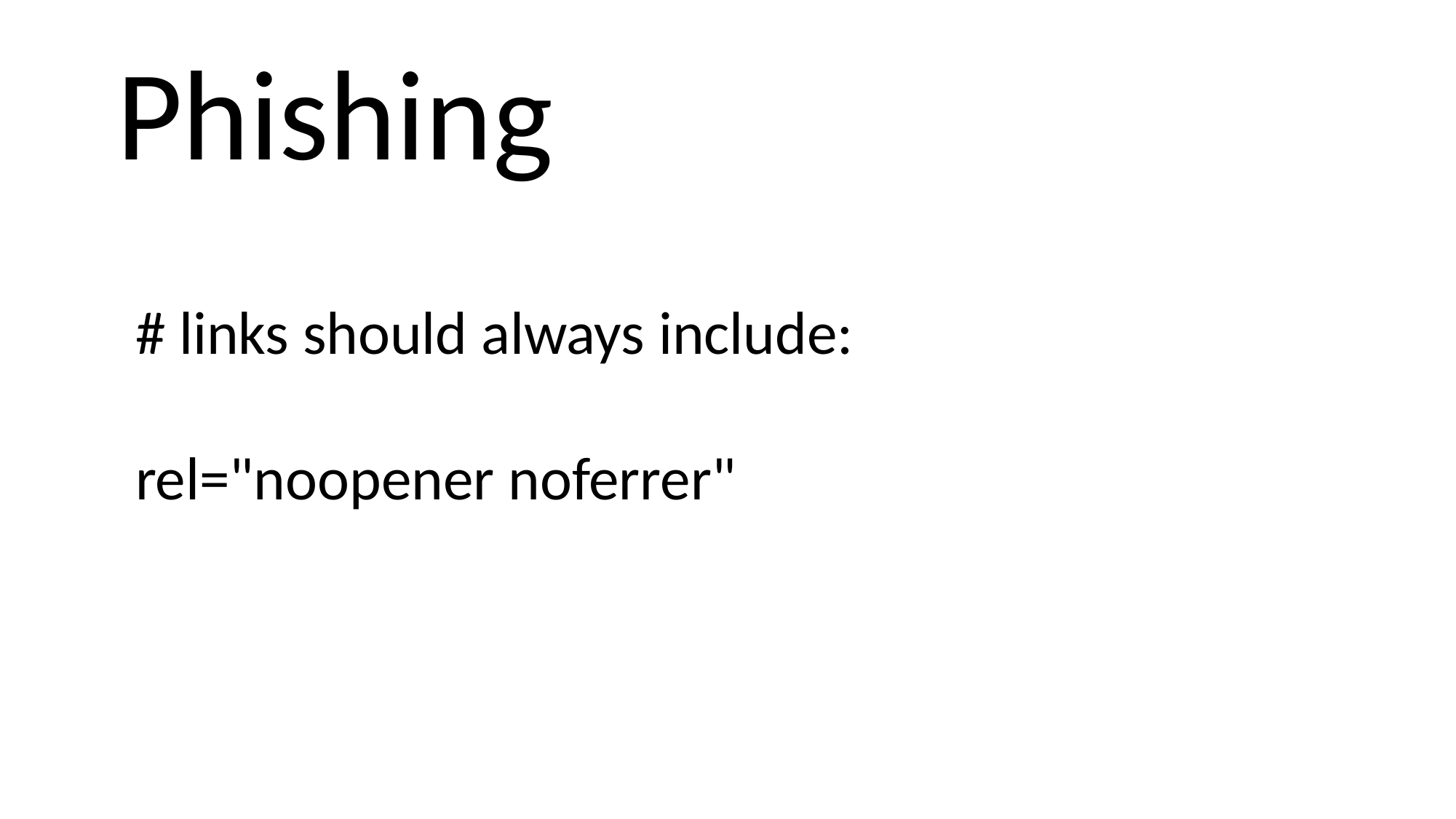

Phishing
# links should always include:

rel="noopener noferrer"